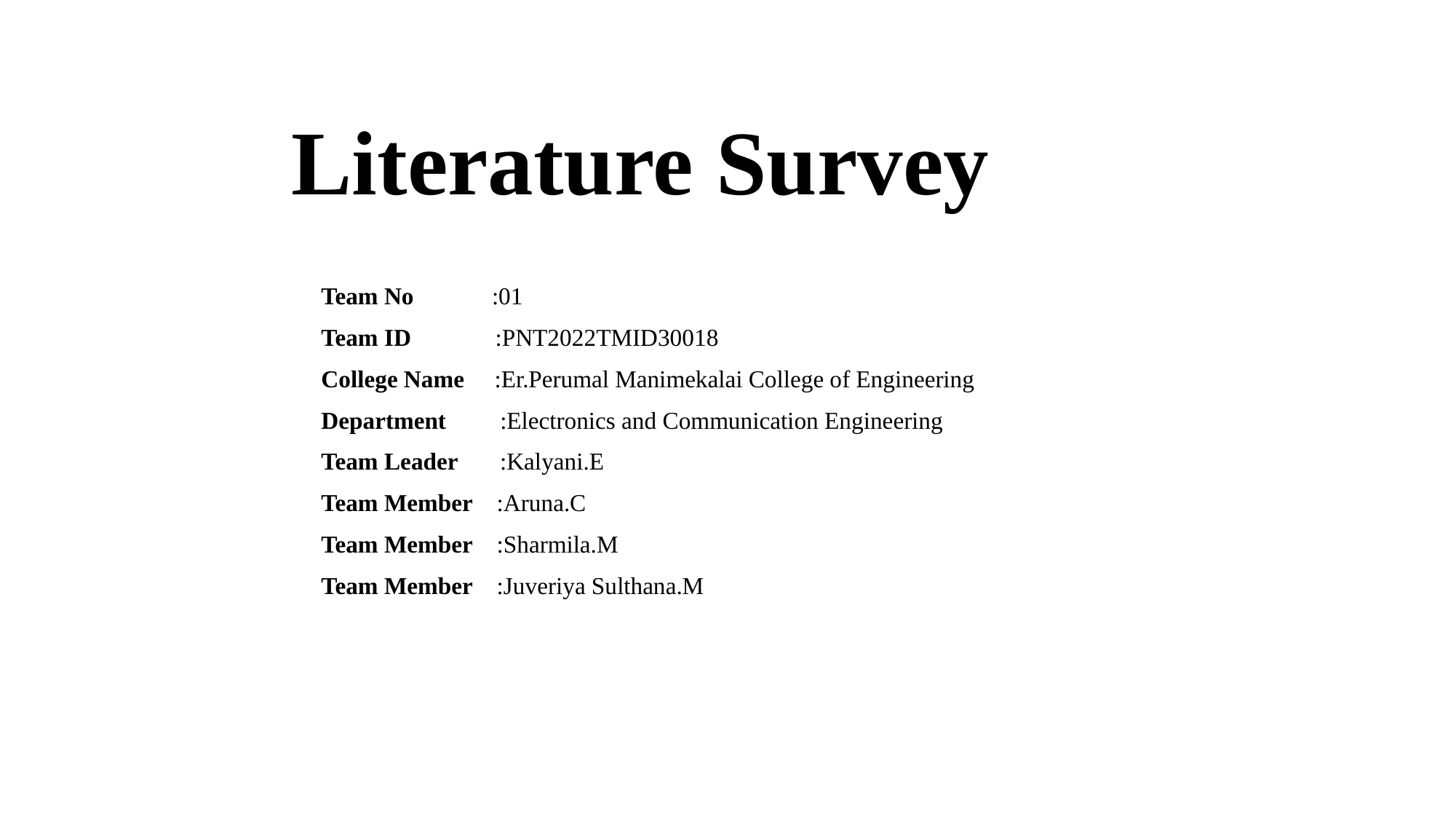

# Literature Survey
              Team No             :01
              Team ID              :PNT2022TMID30018
              College Name     :Er.Perumal Manimekalai College of Engineering
              Department         :Electronics and Communication Engineering
              Team Leader       :Kalyani.E
              Team Member    :Aruna.C
              Team Member    :Sharmila.M
              Team Member    :Juveriya Sulthana.M